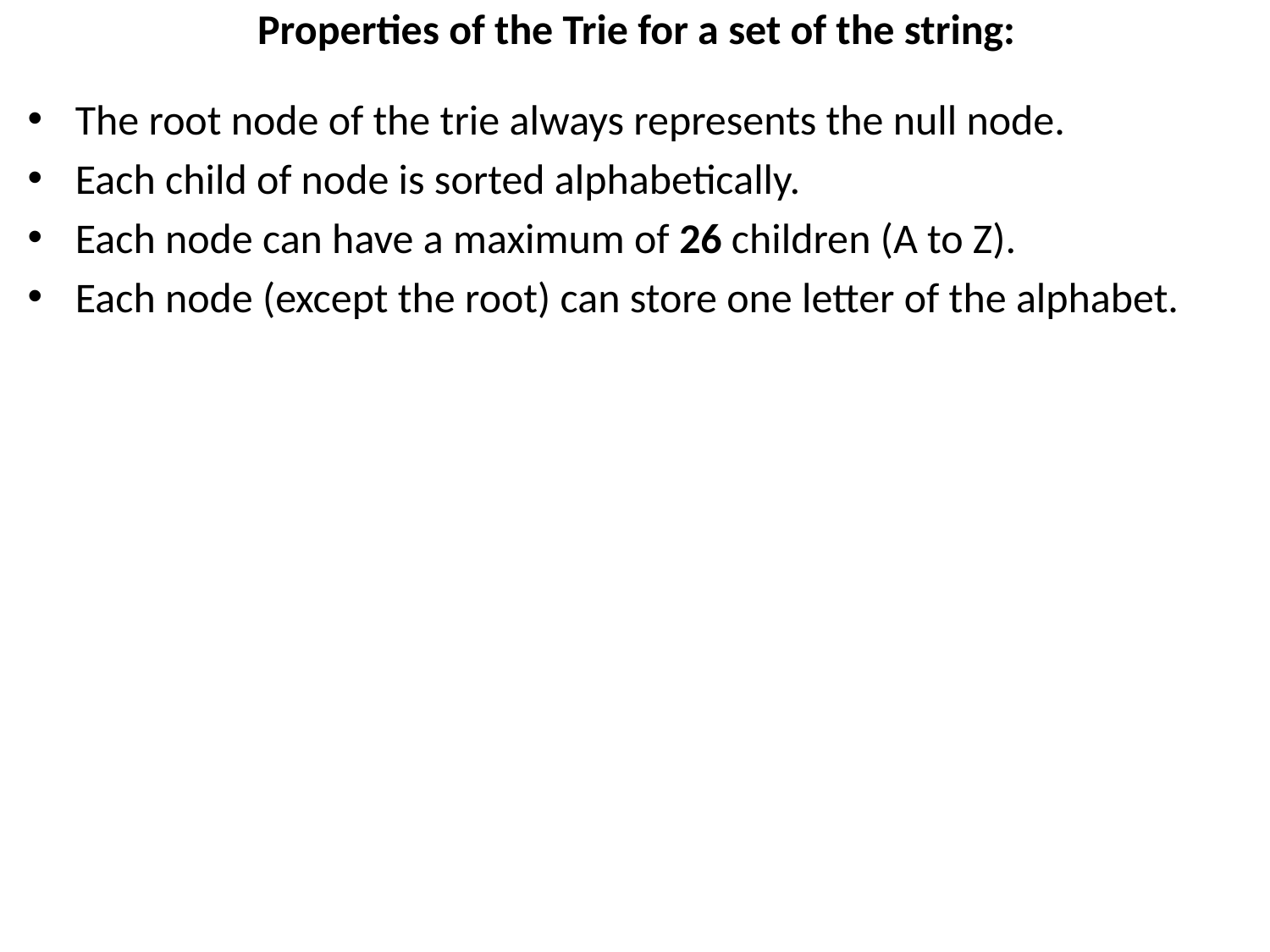

# Properties of the Trie for a set of the string:
The root node of the trie always represents the null node.
Each child of node is sorted alphabetically.
Each node can have a maximum of 26 children (A to Z).
Each node (except the root) can store one letter of the alphabet.